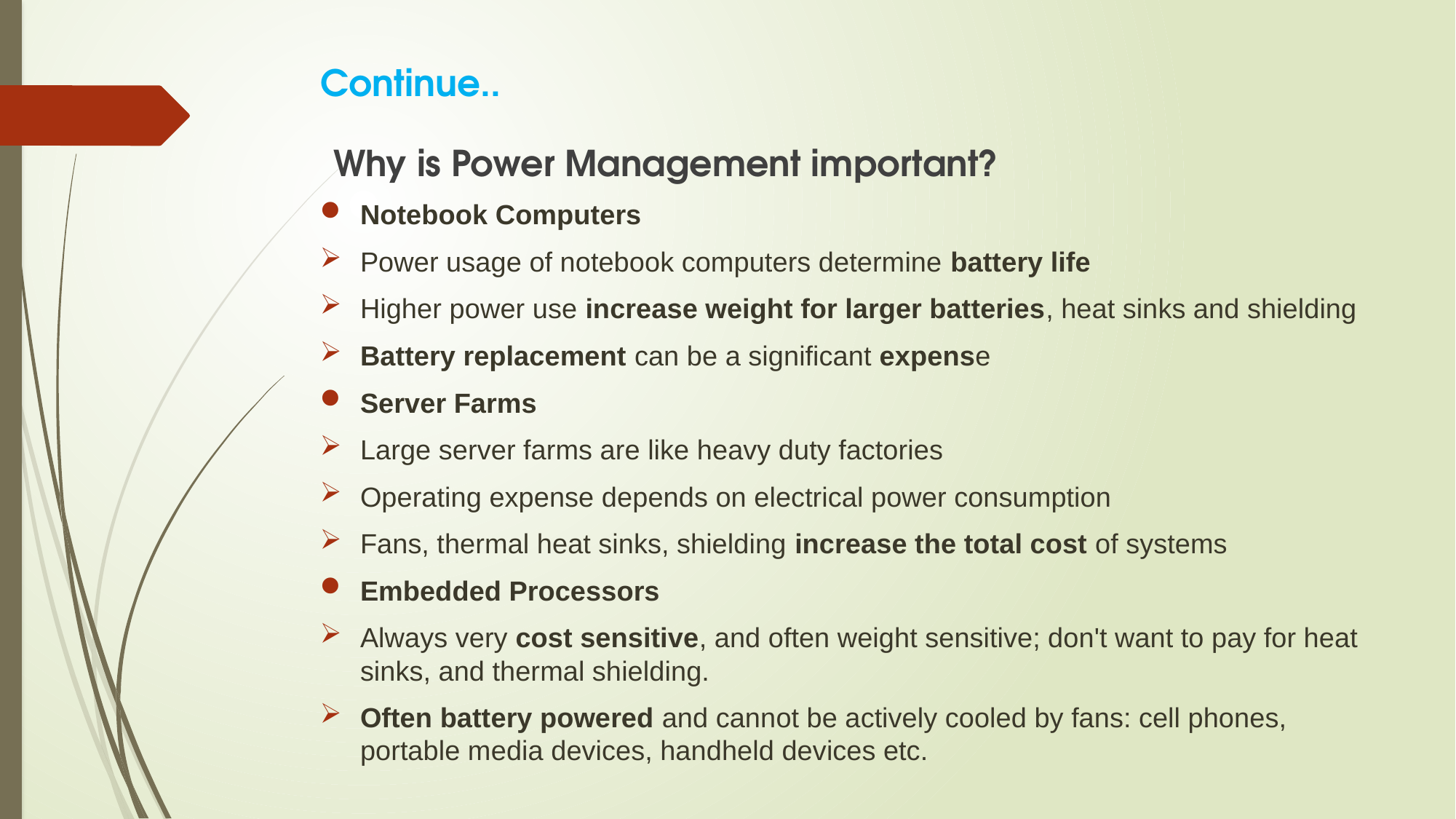

# Continue..
Why is Power Management important?
Notebook Computers
Power usage of notebook computers determine battery life
Higher power use increase weight for larger batteries, heat sinks and shielding
Battery replacement can be a significant expense
Server Farms
Large server farms are like heavy duty factories
Operating expense depends on electrical power consumption
Fans, thermal heat sinks, shielding increase the total cost of systems
Embedded Processors
Always very cost sensitive, and often weight sensitive; don't want to pay for heat sinks, and thermal shielding.
Often battery powered and cannot be actively cooled by fans: cell phones, portable media devices, handheld devices etc.